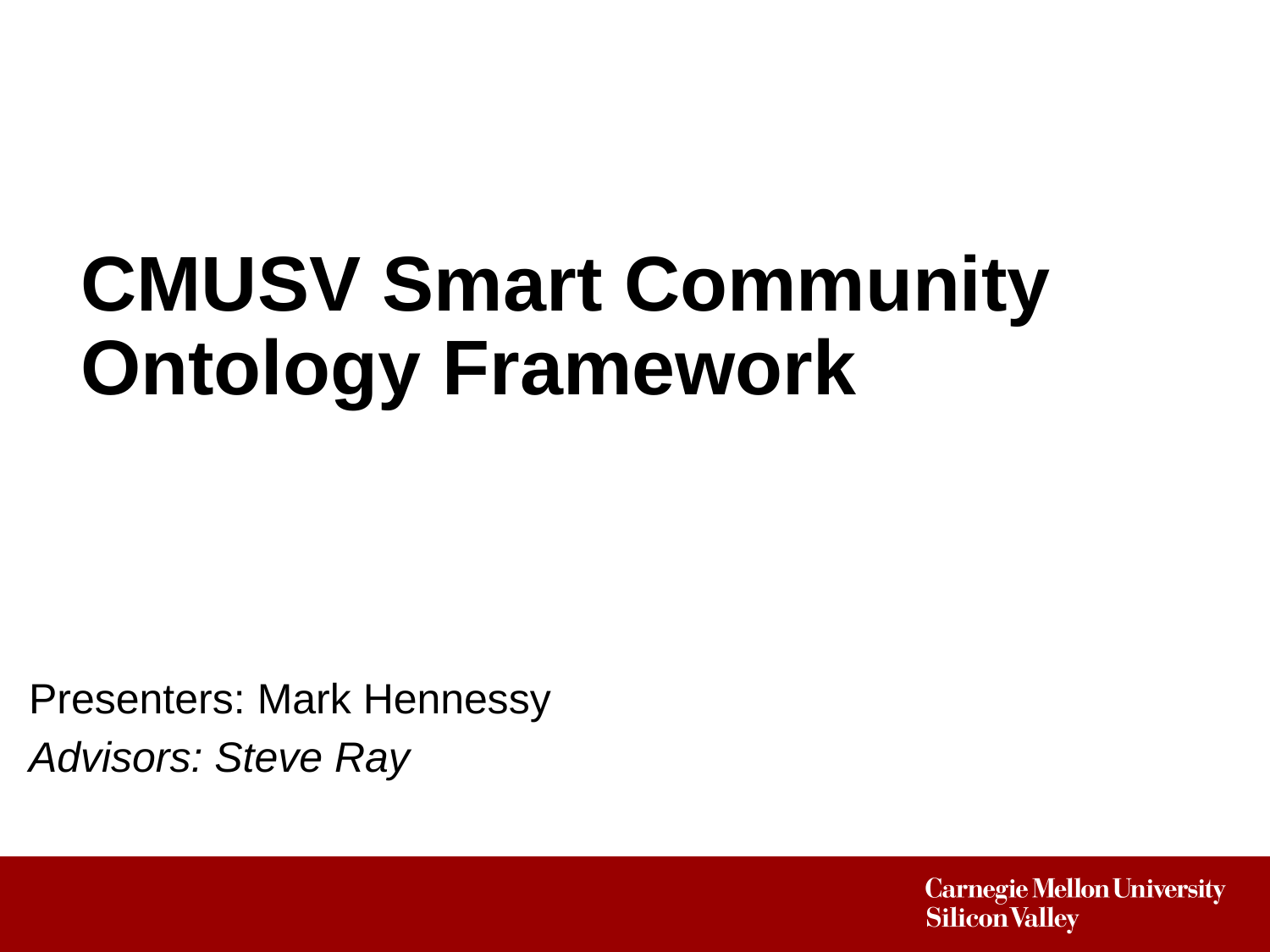

# CMUSV Smart Community Ontology Framework

Presenters: Mark Hennessy
Advisors: Steve Ray